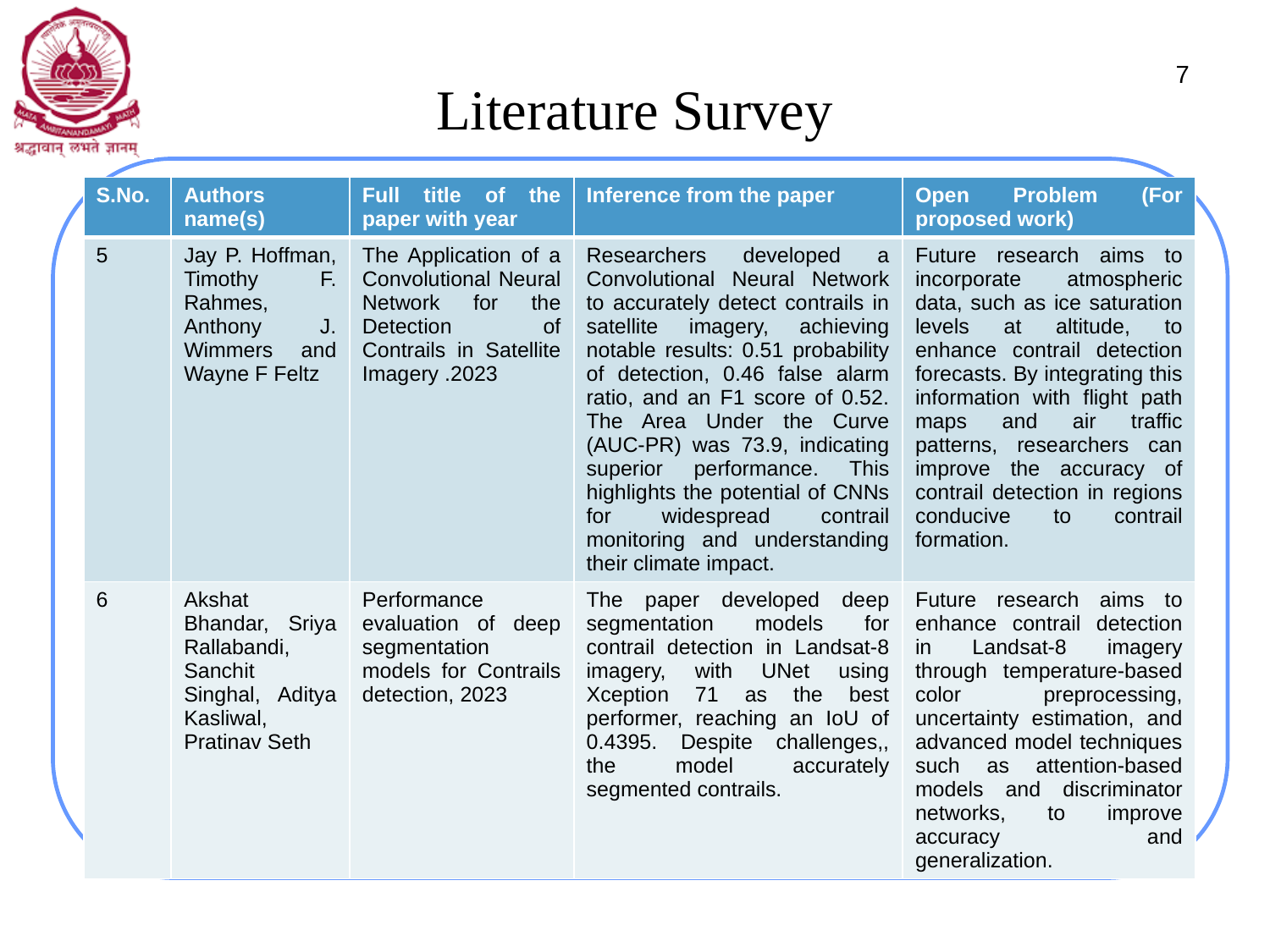

# Literature Survey
7
| S.No. | Authors name(s) | Full title of the paper with year | Inference from the paper | Open Problem (For proposed work) |
| --- | --- | --- | --- | --- |
| 5 | Jay P. Hoffman, Timothy F. Rahmes, Anthony J. Wimmers and Wayne F Feltz | The Application of a Convolutional Neural Network for the Detection of Contrails in Satellite Imagery .2023 | Researchers developed a Convolutional Neural Network to accurately detect contrails in satellite imagery, achieving notable results: 0.51 probability of detection, 0.46 false alarm ratio, and an F1 score of 0.52. The Area Under the Curve (AUC-PR) was 73.9, indicating superior performance. This highlights the potential of CNNs for widespread contrail monitoring and understanding their climate impact. | Future research aims to incorporate atmospheric data, such as ice saturation levels at altitude, to enhance contrail detection forecasts. By integrating this information with flight path maps and air traffic patterns, researchers can improve the accuracy of contrail detection in regions conducive to contrail formation. |
| 6 | Akshat Bhandar, Sriya Rallabandi, Sanchit Singhal, Aditya Kasliwal, Pratinav Seth | Performance evaluation of deep segmentation models for Contrails detection, 2023 | The paper developed deep segmentation models for contrail detection in Landsat-8 imagery, with UNet using Xception 71 as the best performer, reaching an IoU of 0.4395. Despite challenges,, the model accurately segmented contrails. | Future research aims to enhance contrail detection in Landsat-8 imagery through temperature-based color preprocessing, uncertainty estimation, and advanced model techniques such as attention-based models and discriminator networks, to improve accuracy and generalization. |